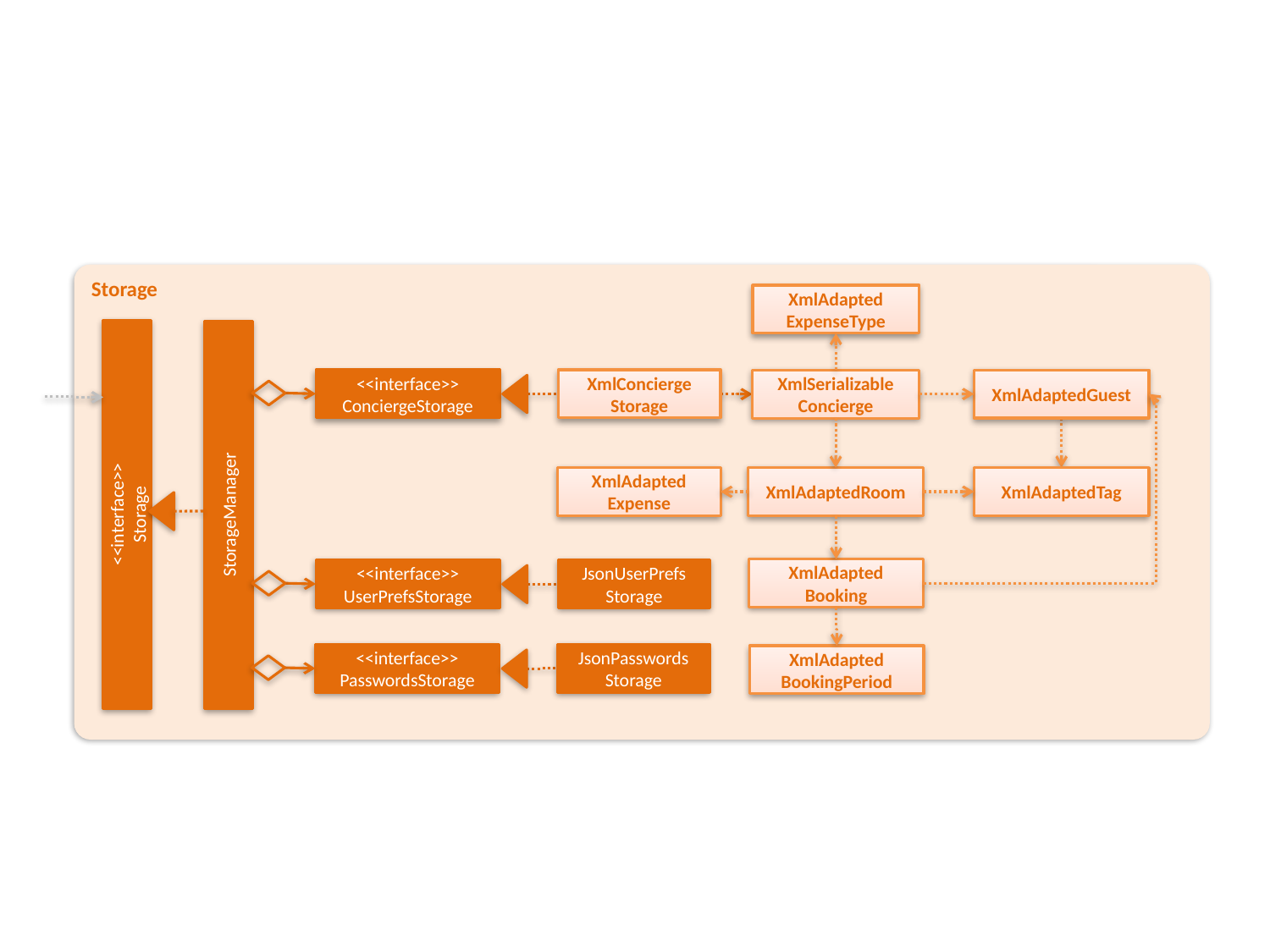

Storage
XmlAdapted
ExpenseType
<<interface>>
ConciergeStorage
XmlConcierge
Storage
XmlAdaptedGuest
XmlSerializable
Concierge

XmlAdaptedTag
XmlAdaptedRoom
XmlAdapted
Expense
XmlAdapted
Booking
XmlAdapted
BookingPeriod
<<interface>>
Storage
StorageManager

<<interface>>
UserPrefsStorage
JsonUserPrefs
Storage

<<interface>>
PasswordsStorage
JsonPasswords
Storage